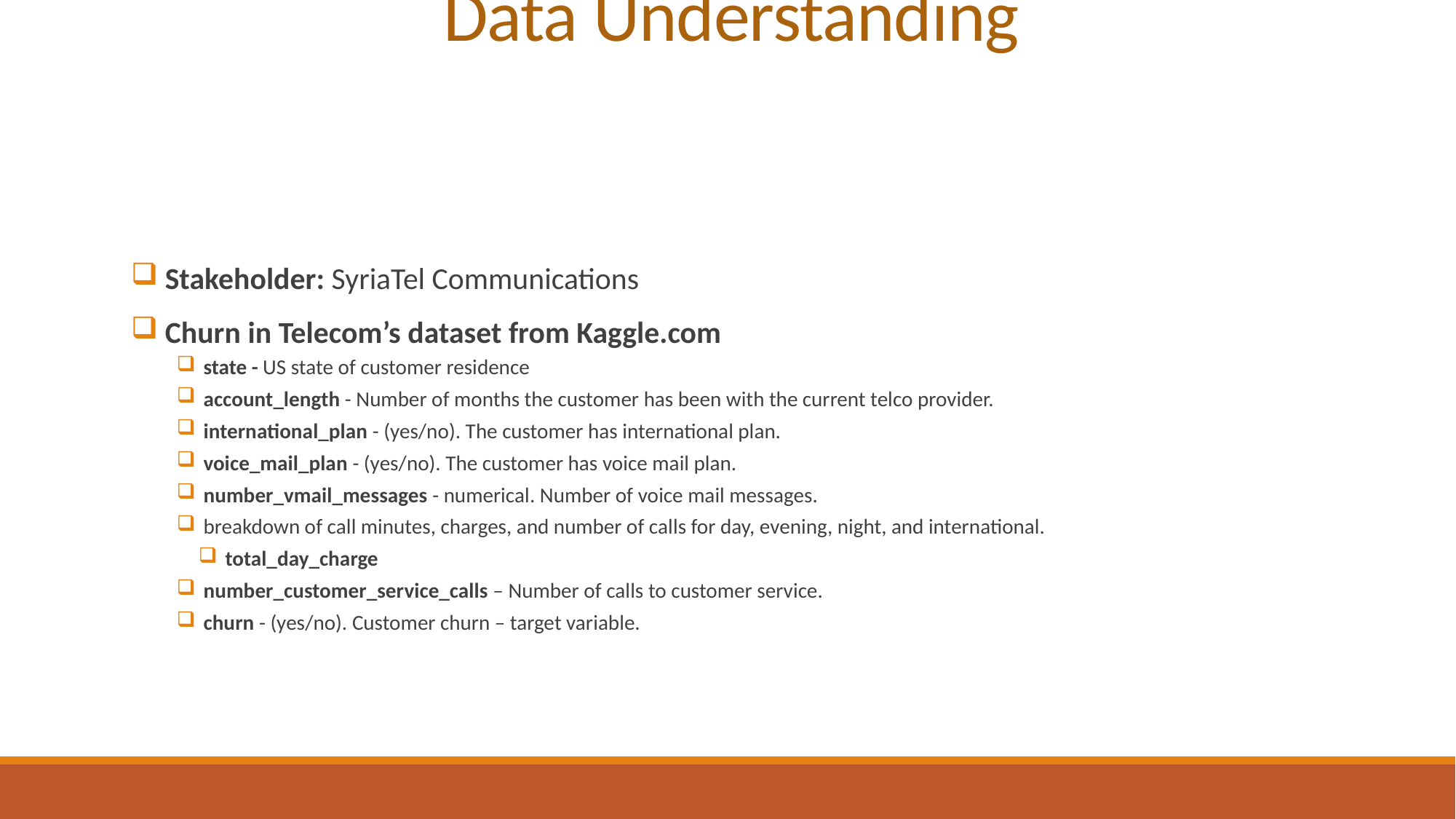

Data Understanding
 Stakeholder: SyriaTel Communications
 Churn in Telecom’s dataset from Kaggle.com
 state - US state of customer residence
 account_length - Number of months the customer has been with the current telco provider.
 international_plan - (yes/no). The customer has international plan.
 voice_mail_plan - (yes/no). The customer has voice mail plan.
 number_vmail_messages - numerical. Number of voice mail messages.
 breakdown of call minutes, charges, and number of calls for day, evening, night, and international.
 total_day_charge
 number_customer_service_calls – Number of calls to customer service.
 churn - (yes/no). Customer churn – target variable.